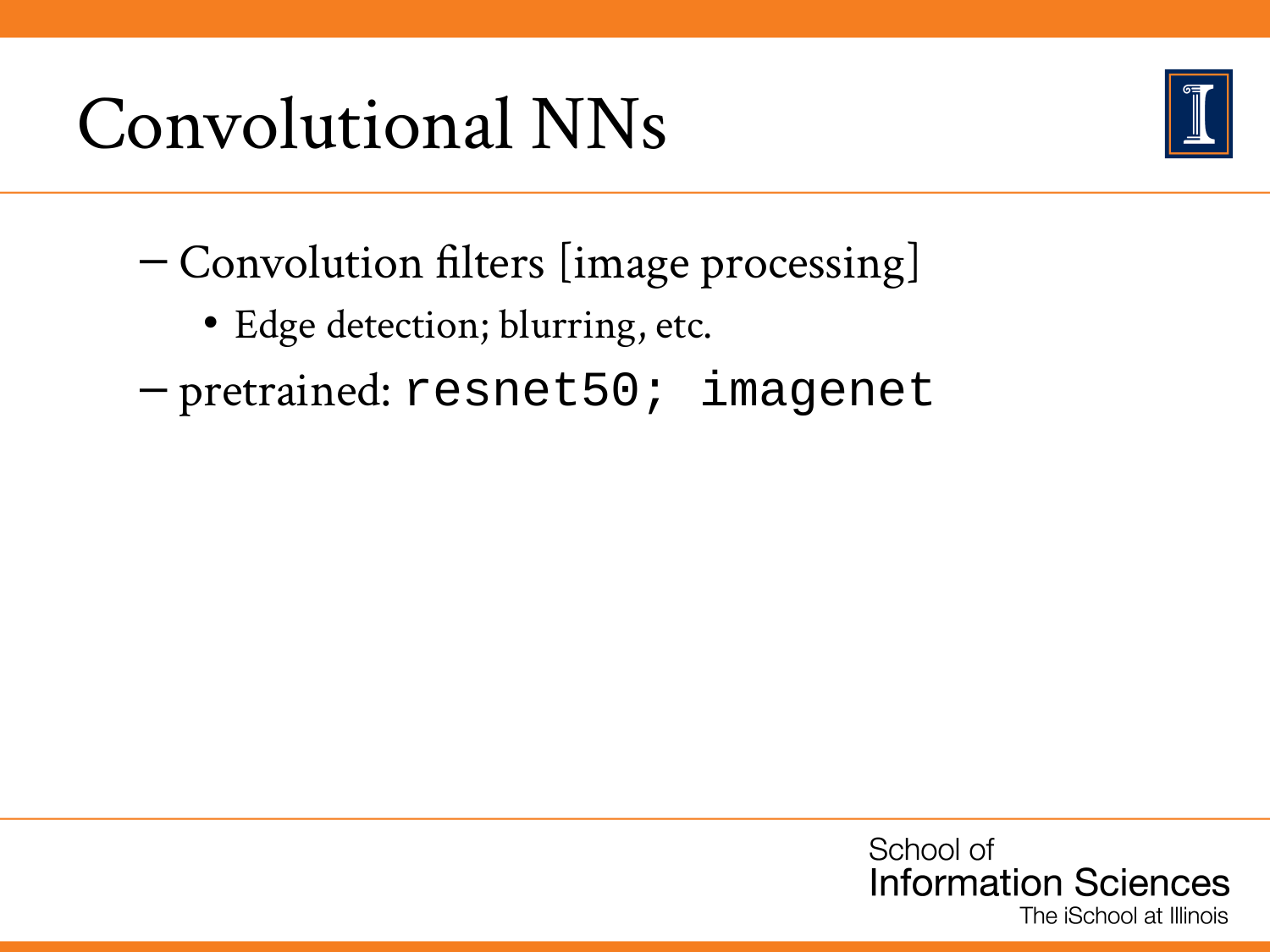

# Convolutional NNs
Convolution filters [image processing]
Edge detection; blurring, etc.
pretrained: resnet50; imagenet